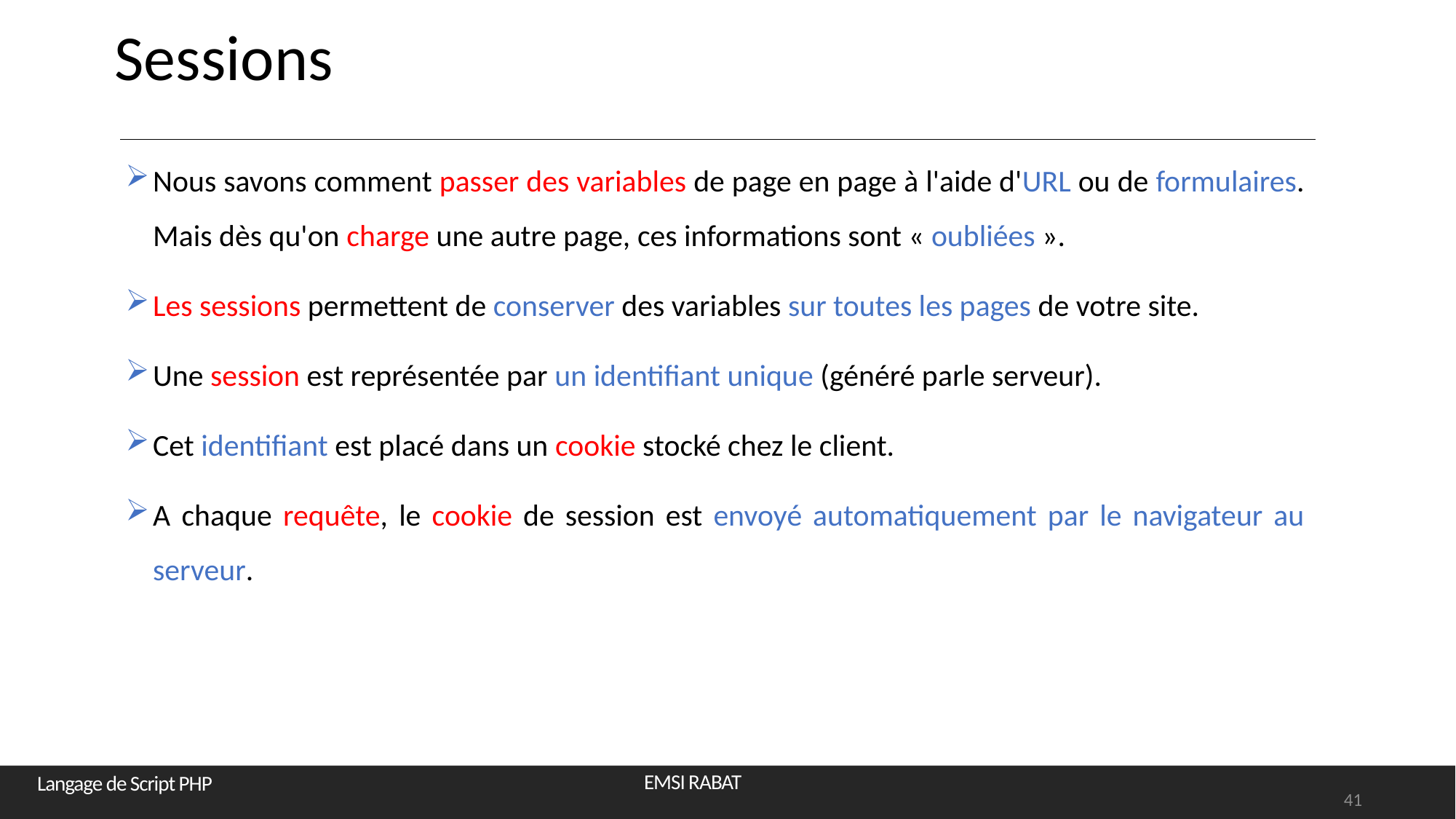

# Sessions
Nous savons comment passer des variables de page en page à l'aide d'URL ou de formulaires. Mais dès qu'on charge une autre page, ces informations sont « oubliées ».
Les sessions permettent de conserver des variables sur toutes les pages de votre site.
Une session est représentée par un identifiant unique (généré parle serveur).
Cet identifiant est placé dans un cookie stocké chez le client.
A chaque requête, le cookie de session est envoyé automatiquement par le navigateur au serveur.

41
EMSI RABAT
Langage de Script PHP

41